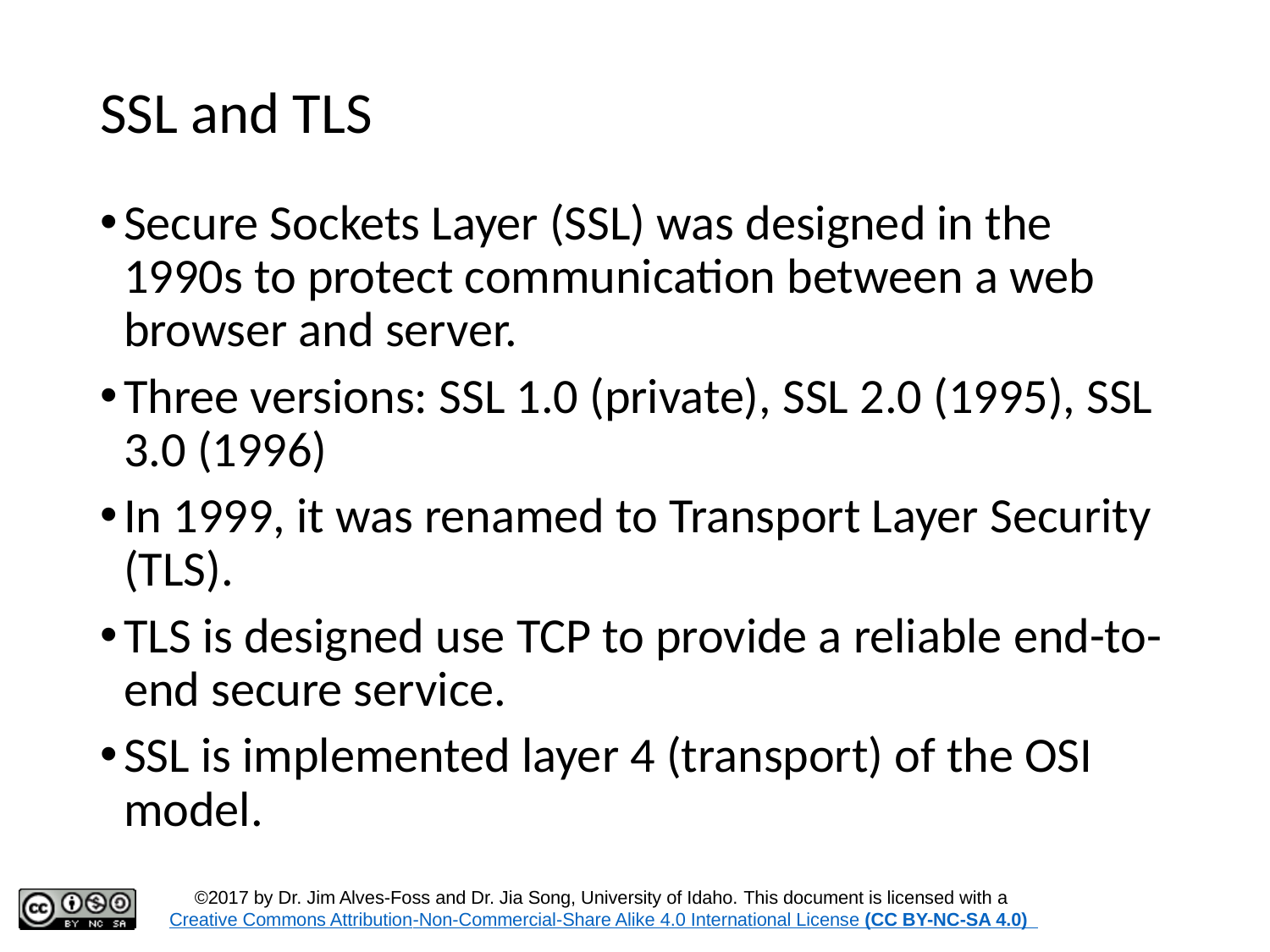

# SSL and TLS
Secure Sockets Layer (SSL) was designed in the 1990s to protect communication between a web browser and server.
Three versions: SSL 1.0 (private), SSL 2.0 (1995), SSL 3.0 (1996)
In 1999, it was renamed to Transport Layer Security (TLS).
TLS is designed use TCP to provide a reliable end-to-end secure service.
SSL is implemented layer 4 (transport) of the OSI model.